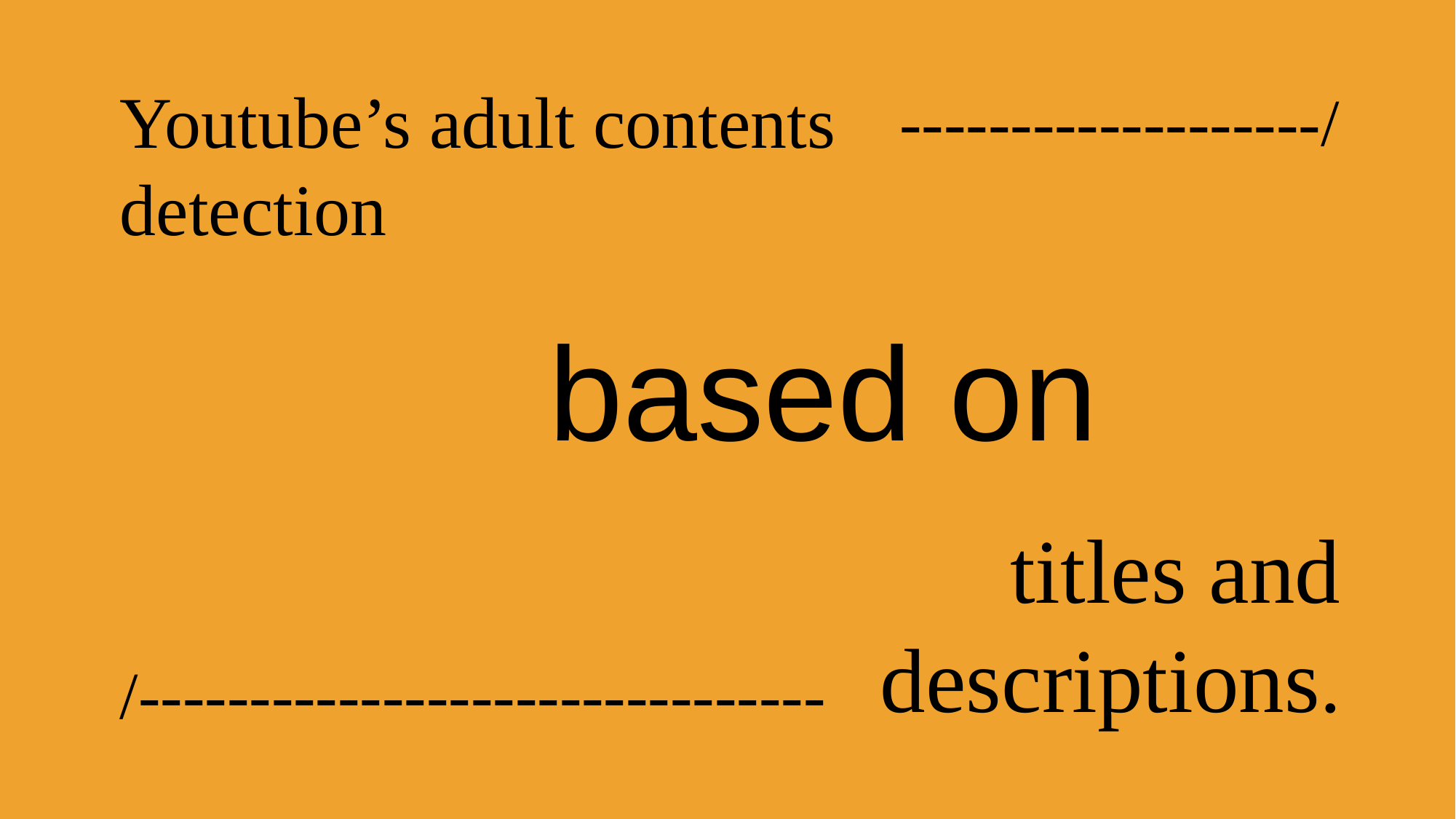

Youtube’s adult contents detection
-------------------/
based on

titles and descriptions.
/-------------------------------